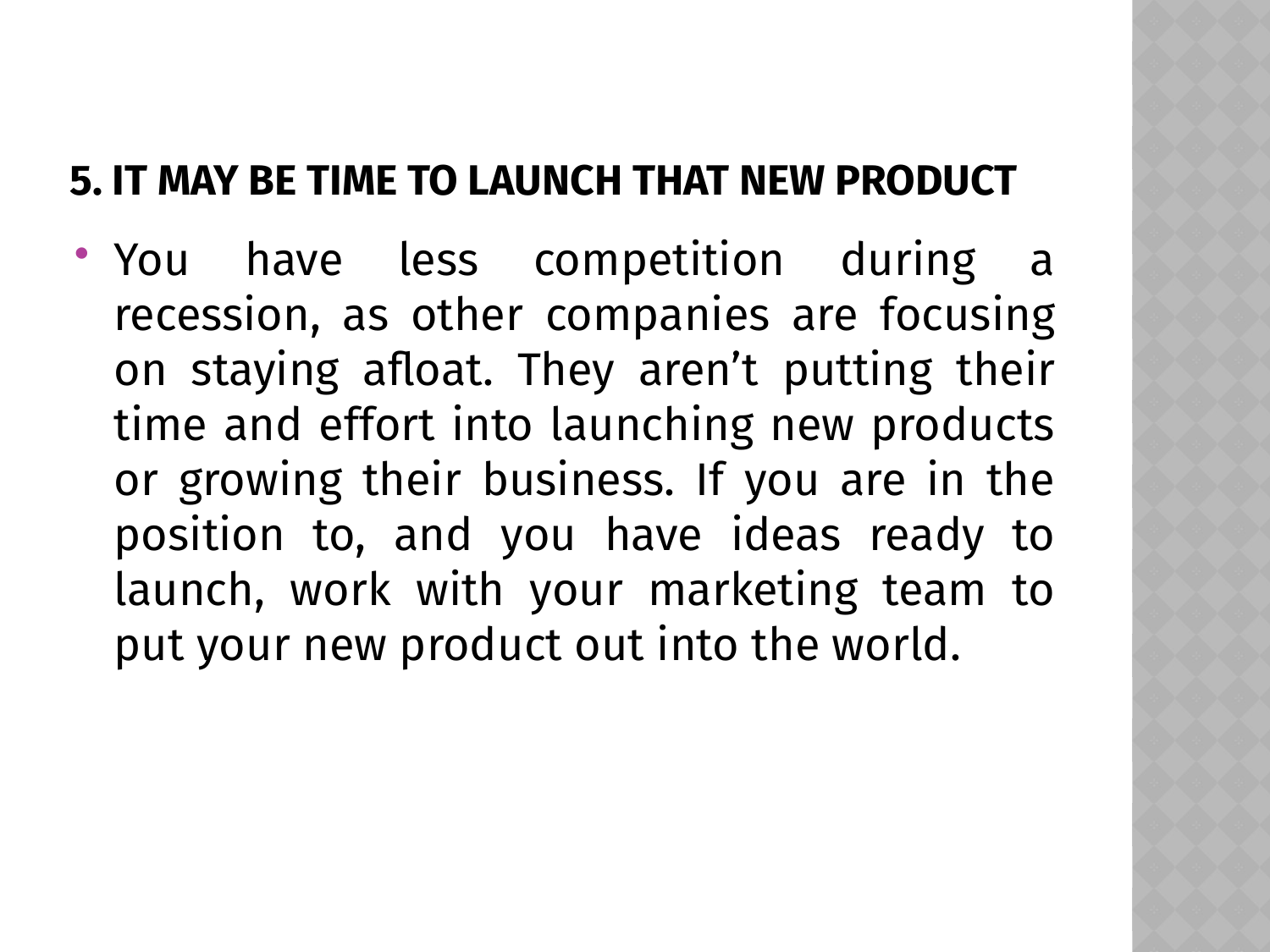

# 5. It may be time to launch that new product
You have less competition during a recession, as other companies are focusing on staying afloat. They aren’t putting their time and effort into launching new products or growing their business. If you are in the position to, and you have ideas ready to launch, work with your marketing team to put your new product out into the world.